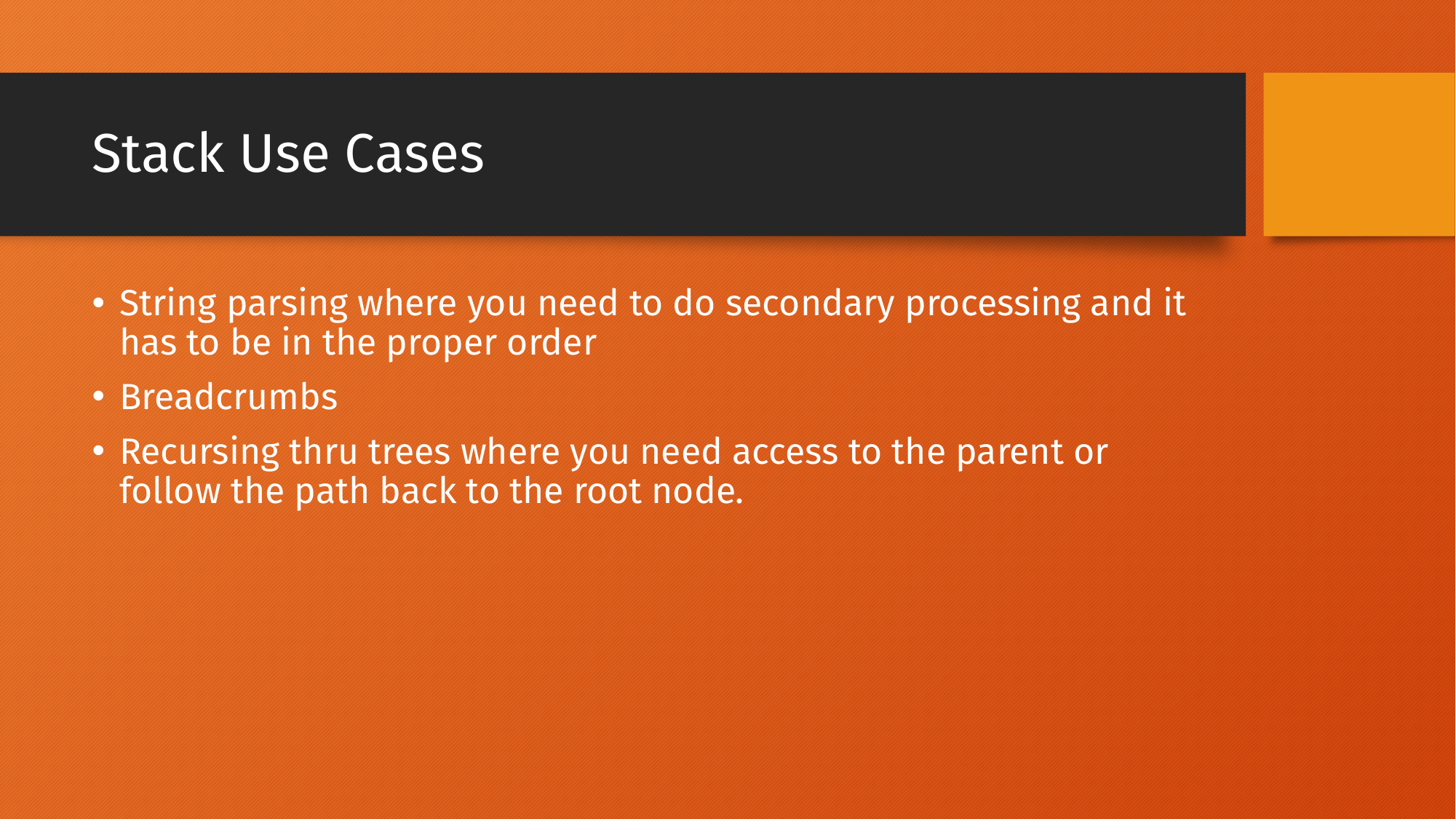

# Stack Use Cases
String parsing where you need to do secondary processing and it has to be in the proper order
Breadcrumbs
Recursing thru trees where you need access to the parent or follow the path back to the root node.